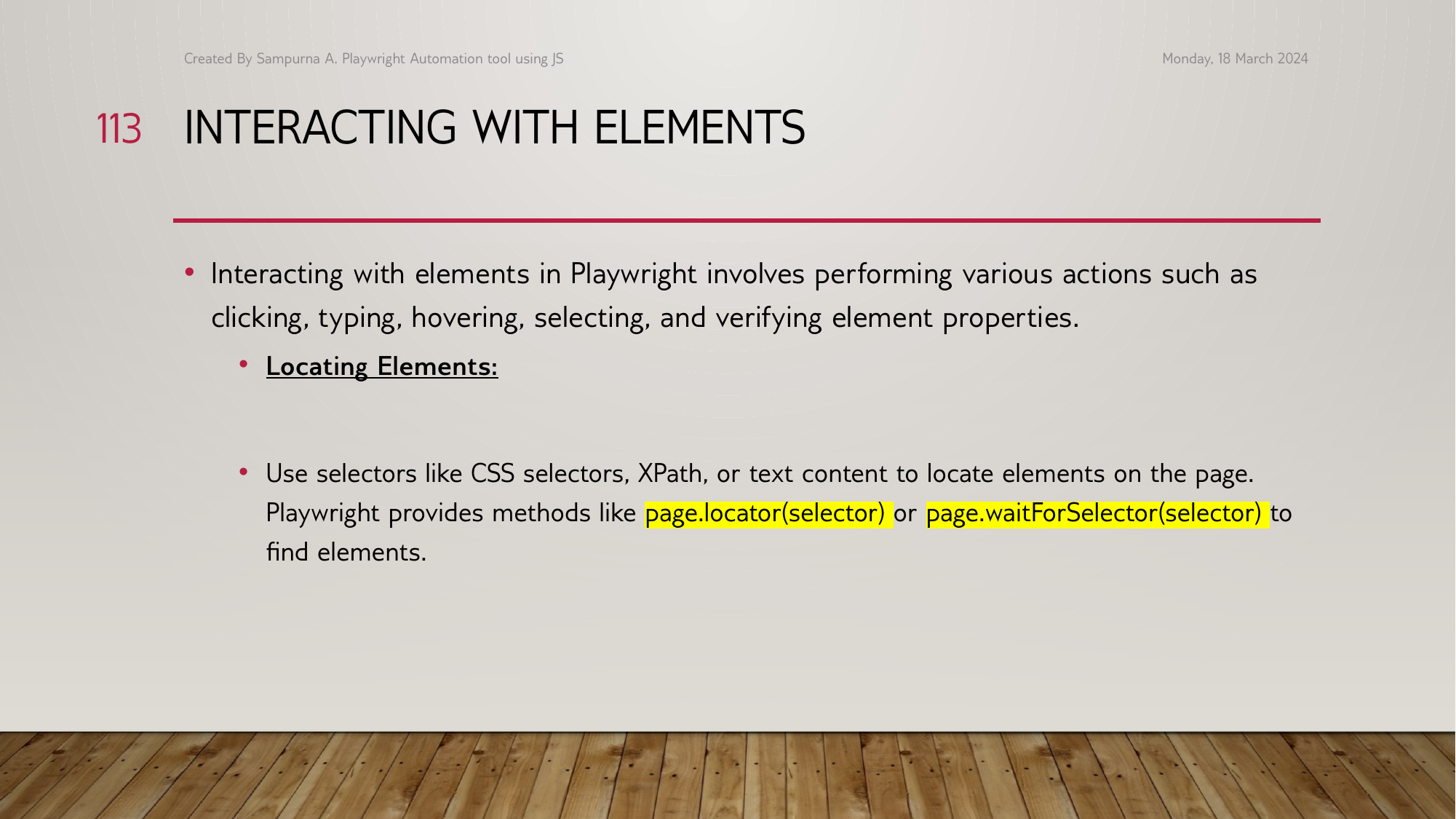

Created By Sampurna A. Playwright Automation tool using JS
Monday, 18 March 2024
113
# Interacting with elements
Interacting with elements in Playwright involves performing various actions such as clicking, typing, hovering, selecting, and verifying element properties.
Locating Elements:

Use selectors like CSS selectors, XPath, or text content to locate elements on the page. Playwright provides methods like page.locator(selector) or page.waitForSelector(selector) to find elements.